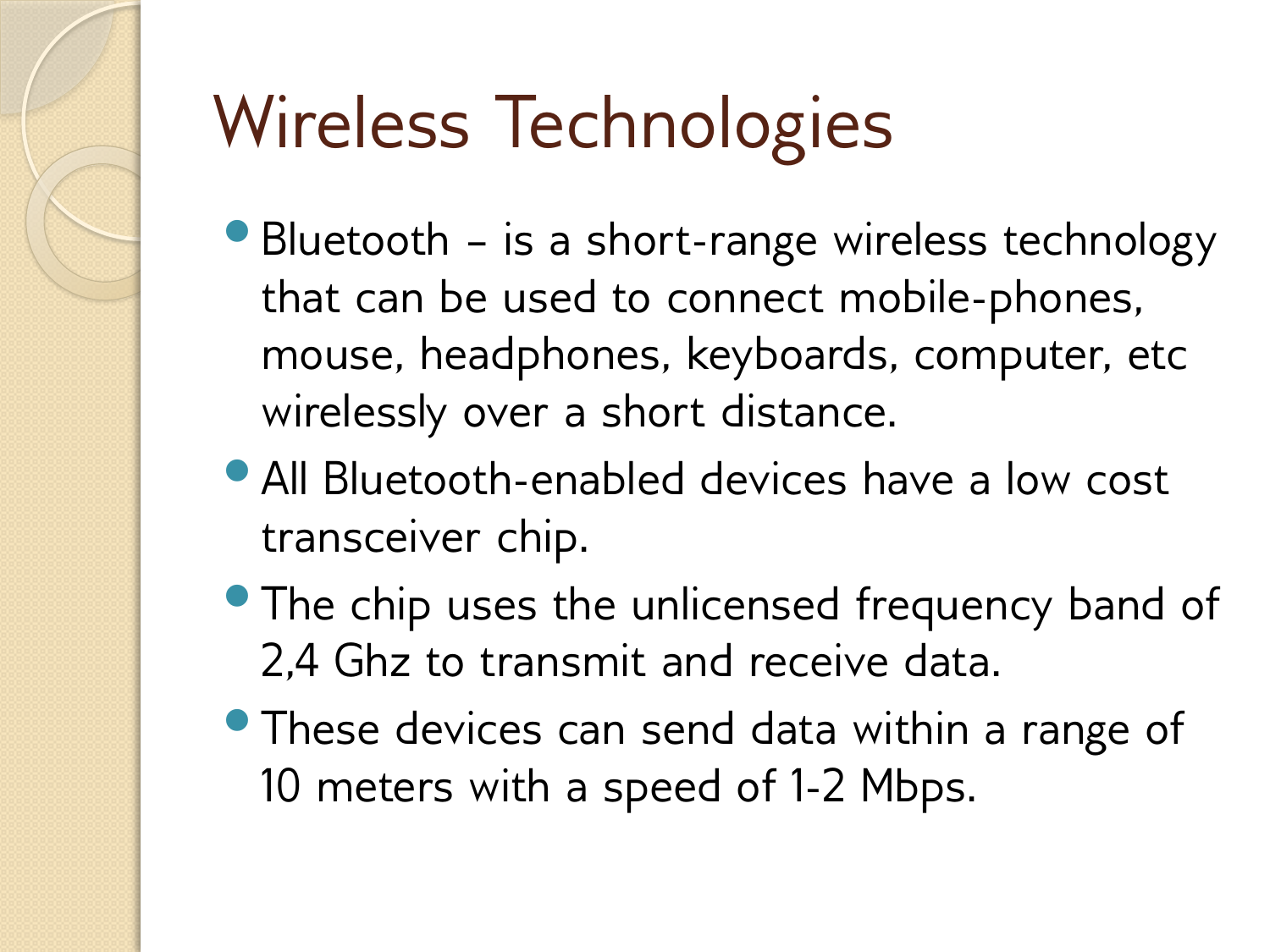

# Wireless Technologies
Bluetooth – is a short-range wireless technology that can be used to connect mobile-phones, mouse, headphones, keyboards, computer, etc wirelessly over a short distance.
All Bluetooth-enabled devices have a low cost transceiver chip.
The chip uses the unlicensed frequency band of 2,4 Ghz to transmit and receive data.
These devices can send data within a range of 10 meters with a speed of 1-2 Mbps.